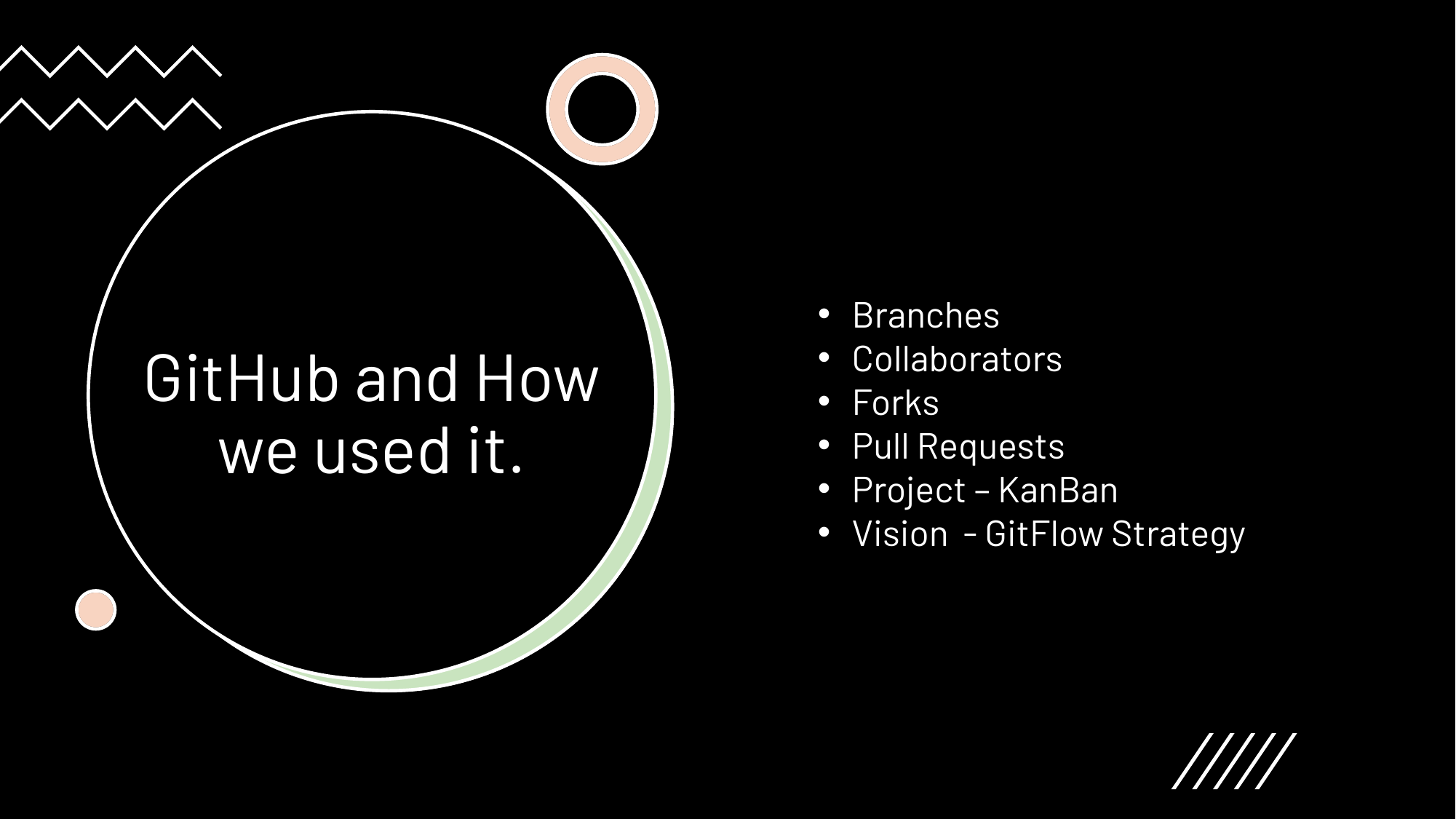

# GitHub and How we used it.
Branches
Collaborators
Forks
Pull Requests
Project – KanBan
Vision  - GitFlow Strategy